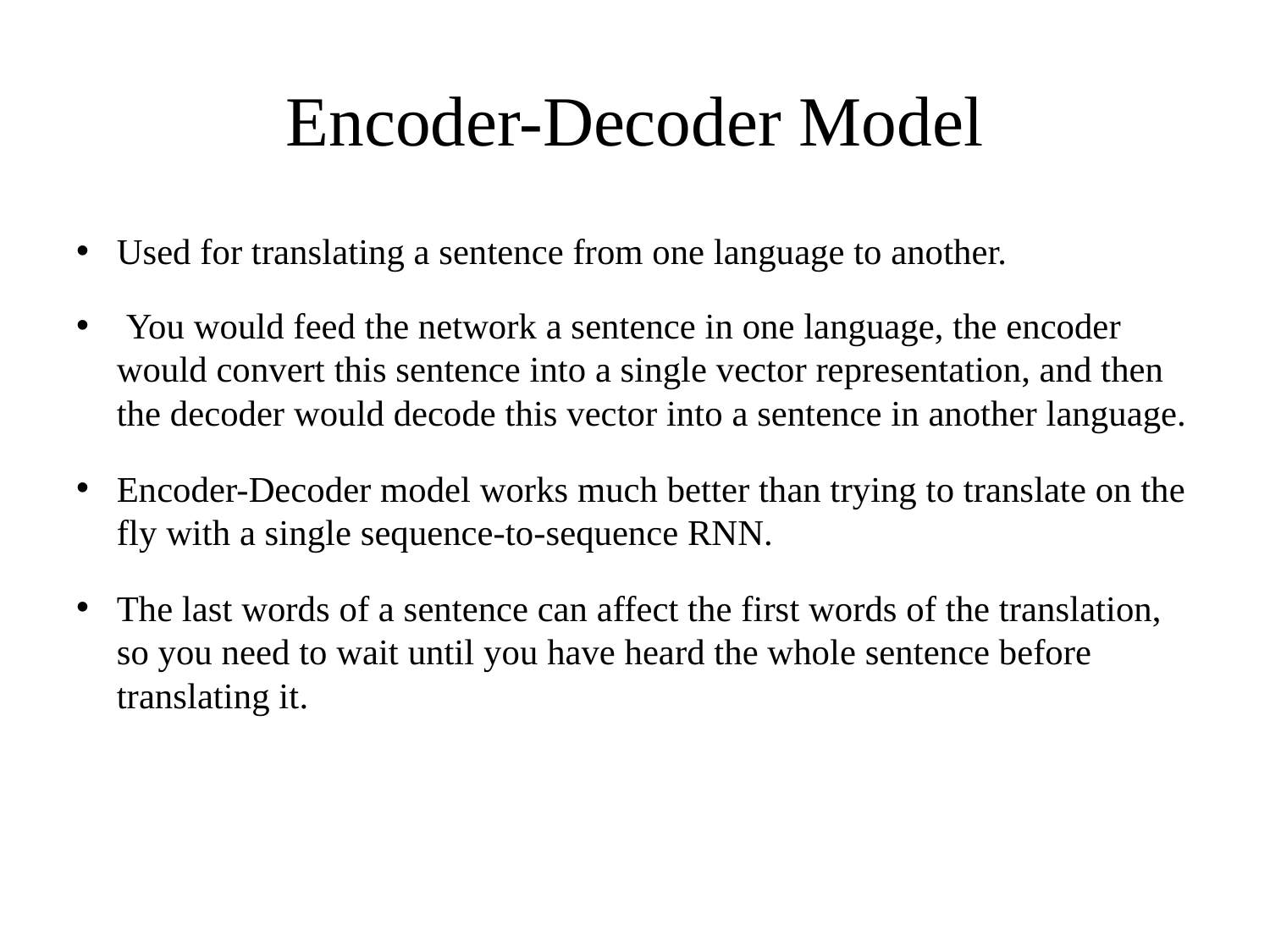

# Encoder-Decoder Model
Used for translating a sentence from one language to another.

 You would feed the network a sentence in one language, the encoder would convert this sentence into a single vector representation, and then the decoder would decode this vector into a sentence in another language.

Encoder-Decoder model works much better than trying to translate on the fly with a single sequence-to-sequence RNN.

The last words of a sentence can affect the first words of the translation, so you need to wait until you have heard the whole sentence before translating it.